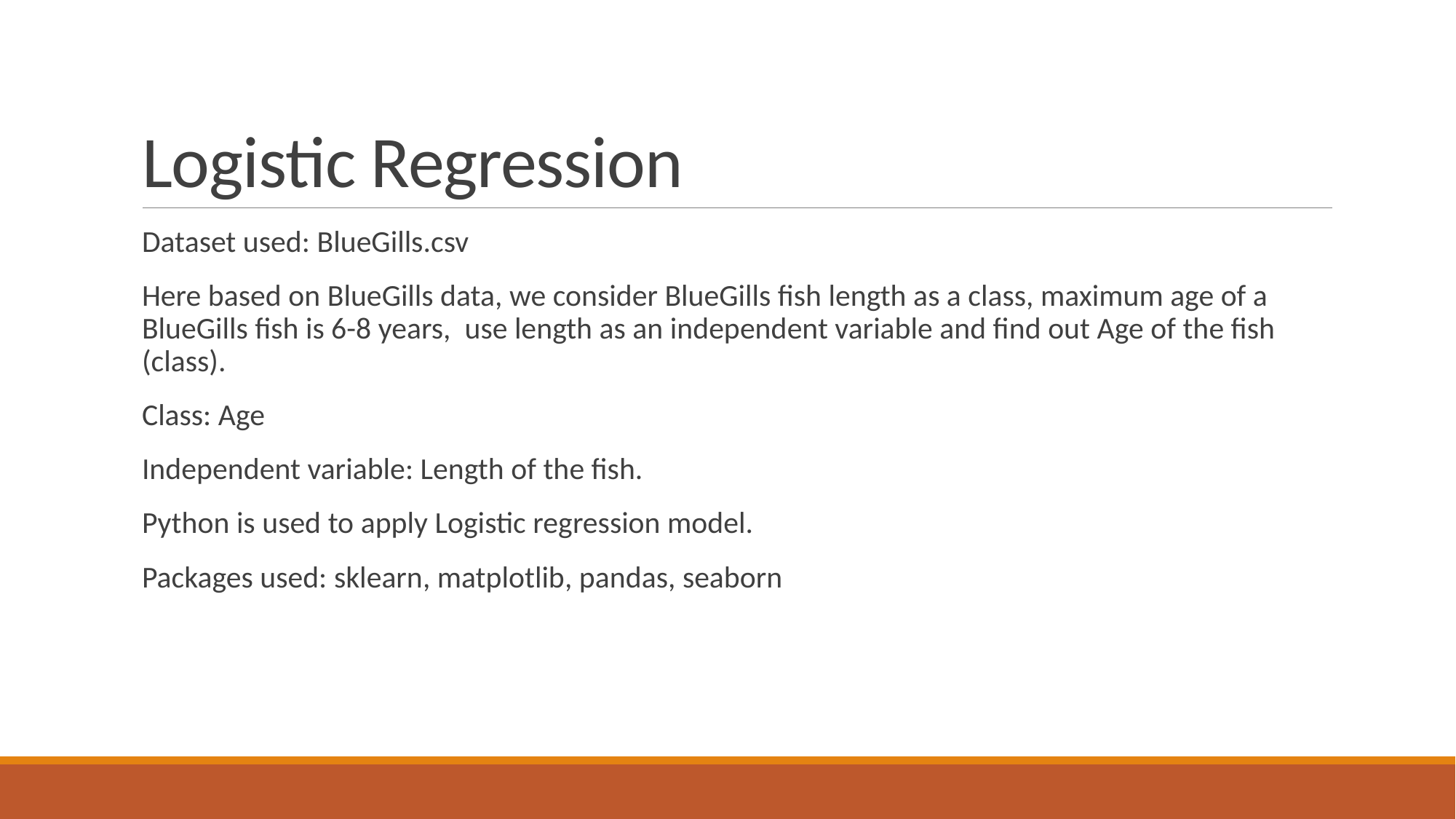

# Logistic Regression
Dataset used: BlueGills.csv
Here based on BlueGills data, we consider BlueGills fish length as a class, maximum age of a BlueGills fish is 6-8 years,  use length as an independent variable and find out Age of the fish (class).
Class: Age
Independent variable: Length of the fish.
Python is used to apply Logistic regression model.
Packages used: sklearn, matplotlib, pandas, seaborn